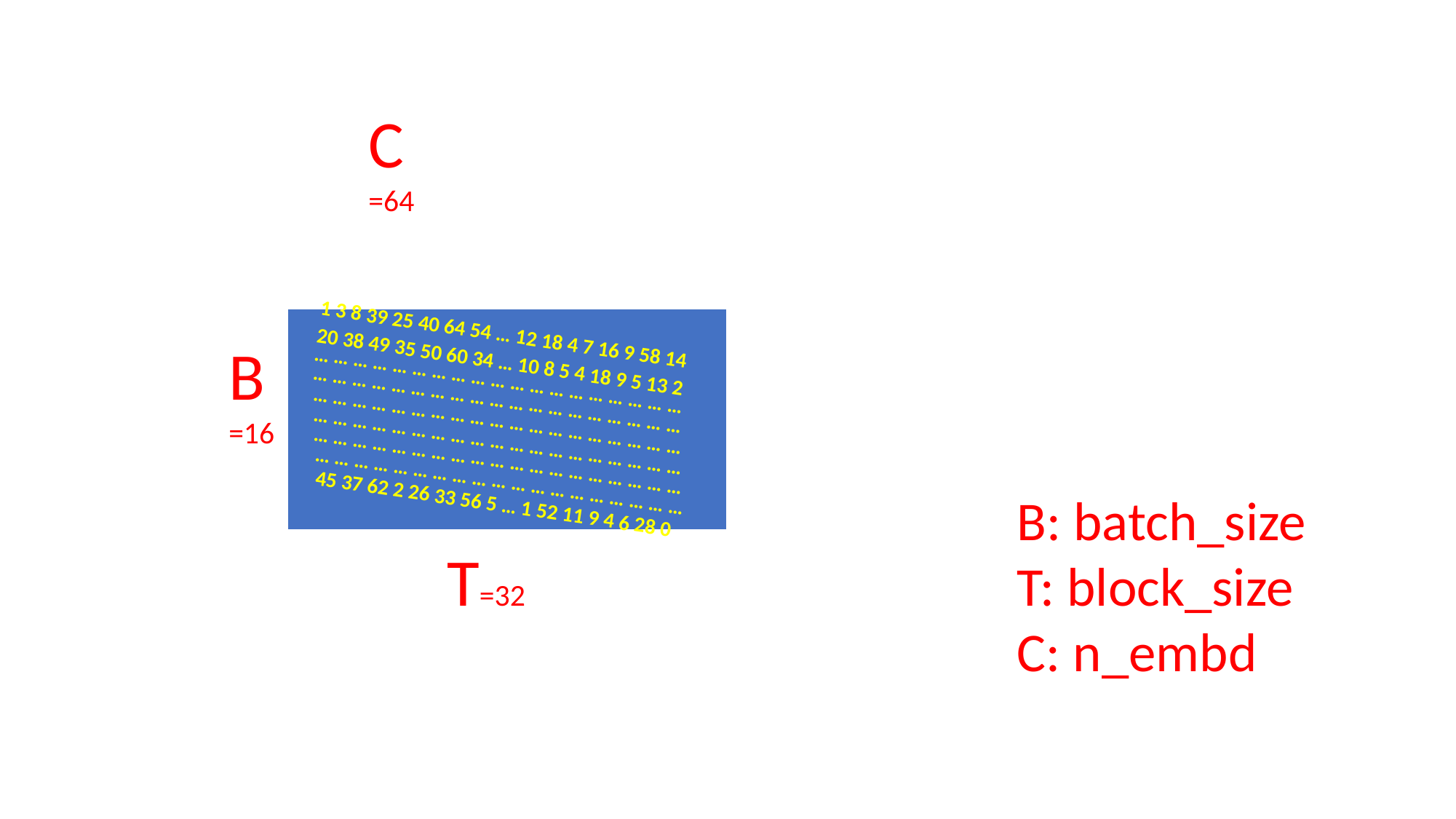

C
=64

1 3 8 39 25 40 64 54 … 12 18 4 7 16 9 58 14
B
=16
20 38 49 35 50 60 34 … 10 8 5 4 18 9 5 13 2
… … … … … … … … … … … … … … … … … … …
… … … … … … … … … … … … … … … … … … …
… … … … … … … … … … … … … … … … … … …
… … … … … … … … … … … … … … … … … … …
… … … … … … … … … … … … … … … … … … …
… … … … … … … … … … … … … … … … … … …
B: batch_size
T: block_size
C: n_embd
45 37 62 2 26 33 56 5 … 1 52 11 9 4 6 28 0
T=32